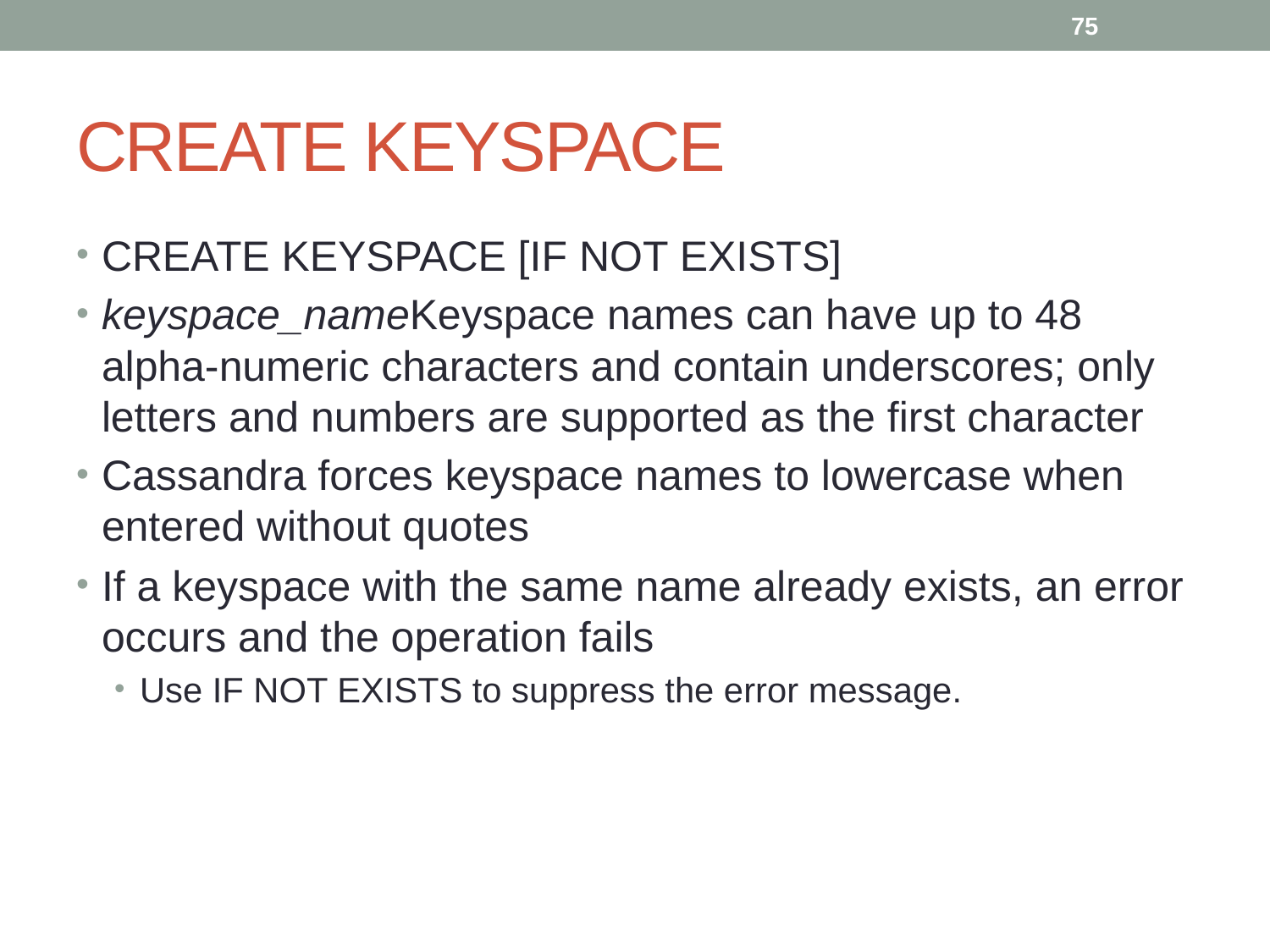

75
# CREATE KEYSPACE
CREATE KEYSPACE [IF NOT EXISTS]
keyspace_nameKeyspace names can have up to 48 alpha-numeric characters and contain underscores; only letters and numbers are supported as the first character
Cassandra forces keyspace names to lowercase when entered without quotes
If a keyspace with the same name already exists, an error occurs and the operation fails
Use IF NOT EXISTS to suppress the error message.